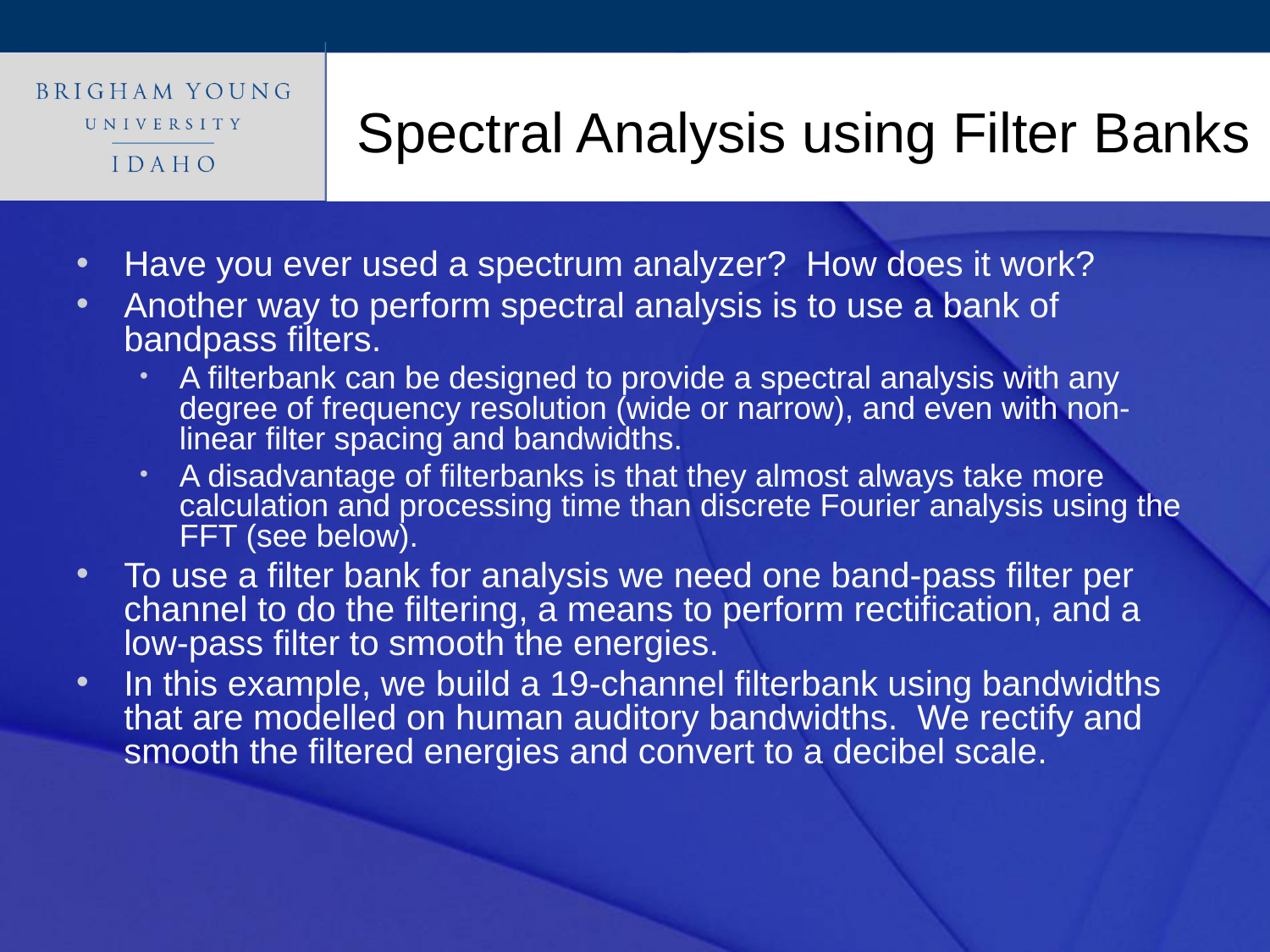

# Spectral Analysis using Filter Banks
Have you ever used a spectrum analyzer?  How does it work?
Another way to perform spectral analysis is to use a bank of bandpass filters.
A filterbank can be designed to provide a spectral analysis with any degree of frequency resolution (wide or narrow), and even with non-linear filter spacing and bandwidths.
A disadvantage of filterbanks is that they almost always take more calculation and processing time than discrete Fourier analysis using the FFT (see below).
To use a filter bank for analysis we need one band-pass filter per channel to do the filtering, a means to perform rectification, and a low-pass filter to smooth the energies.
In this example, we build a 19-channel filterbank using bandwidths that are modelled on human auditory bandwidths.  We rectify and smooth the filtered energies and convert to a decibel scale.